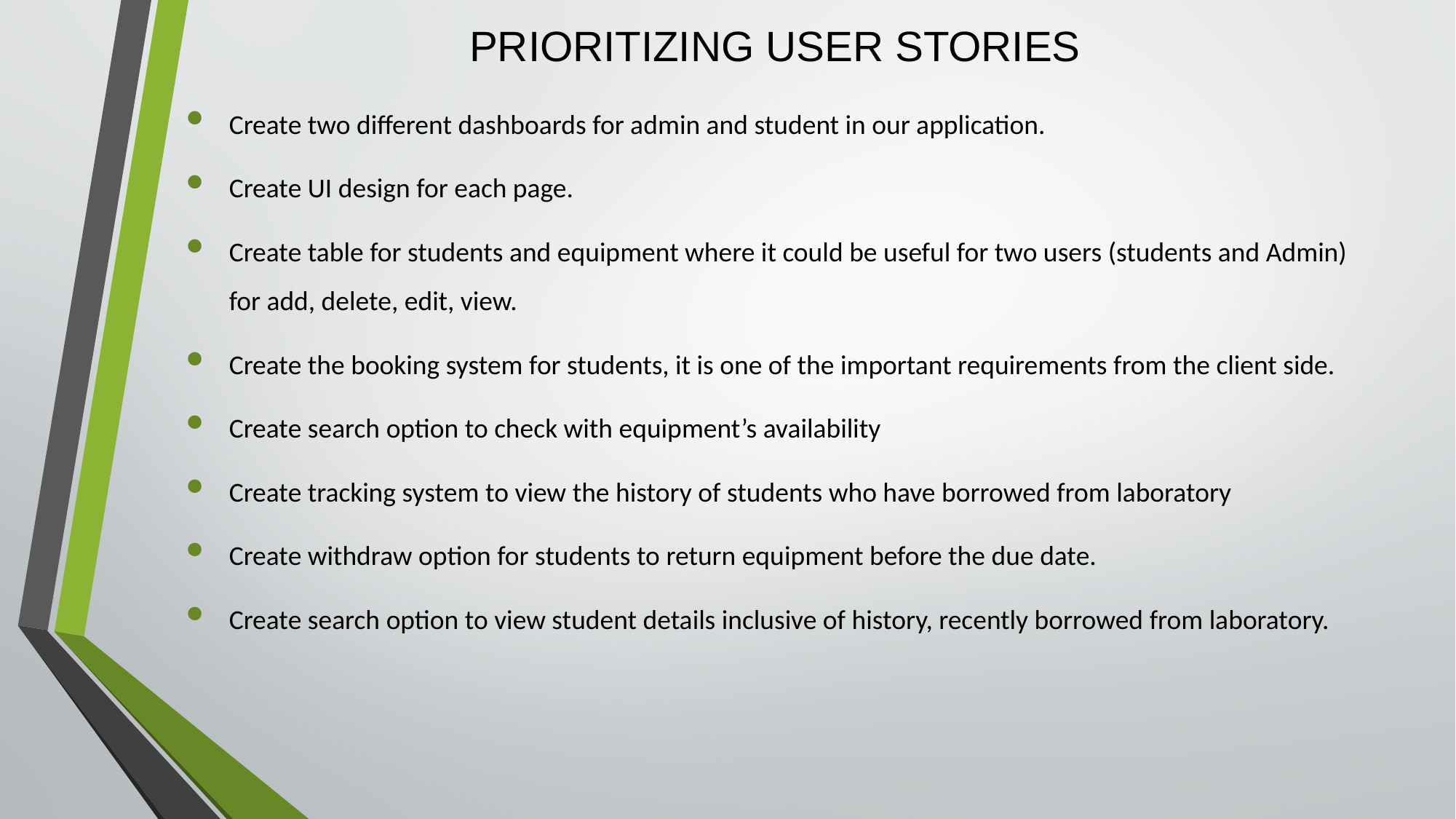

# PRIORITIZING USER STORIES
Create two different dashboards for admin and student in our application.
Create UI design for each page.
Create table for students and equipment where it could be useful for two users (students and Admin) for add, delete, edit, view.
Create the booking system for students, it is one of the important requirements from the client side.
Create search option to check with equipment’s availability
Create tracking system to view the history of students who have borrowed from laboratory
Create withdraw option for students to return equipment before the due date.
Create search option to view student details inclusive of history, recently borrowed from laboratory.